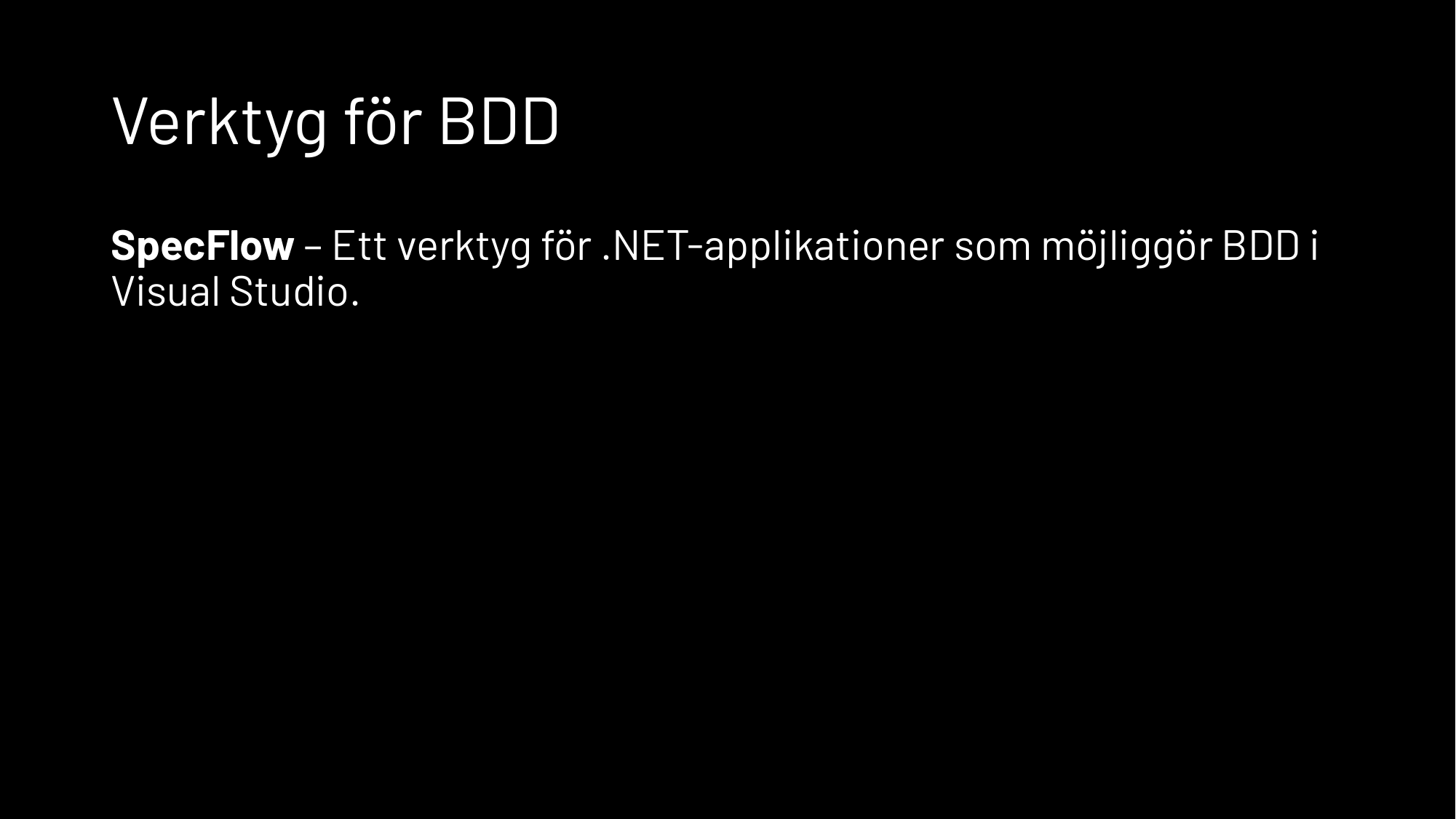

# Verktyg för BDD
SpecFlow – Ett verktyg för .NET-applikationer som möjliggör BDD i Visual Studio.